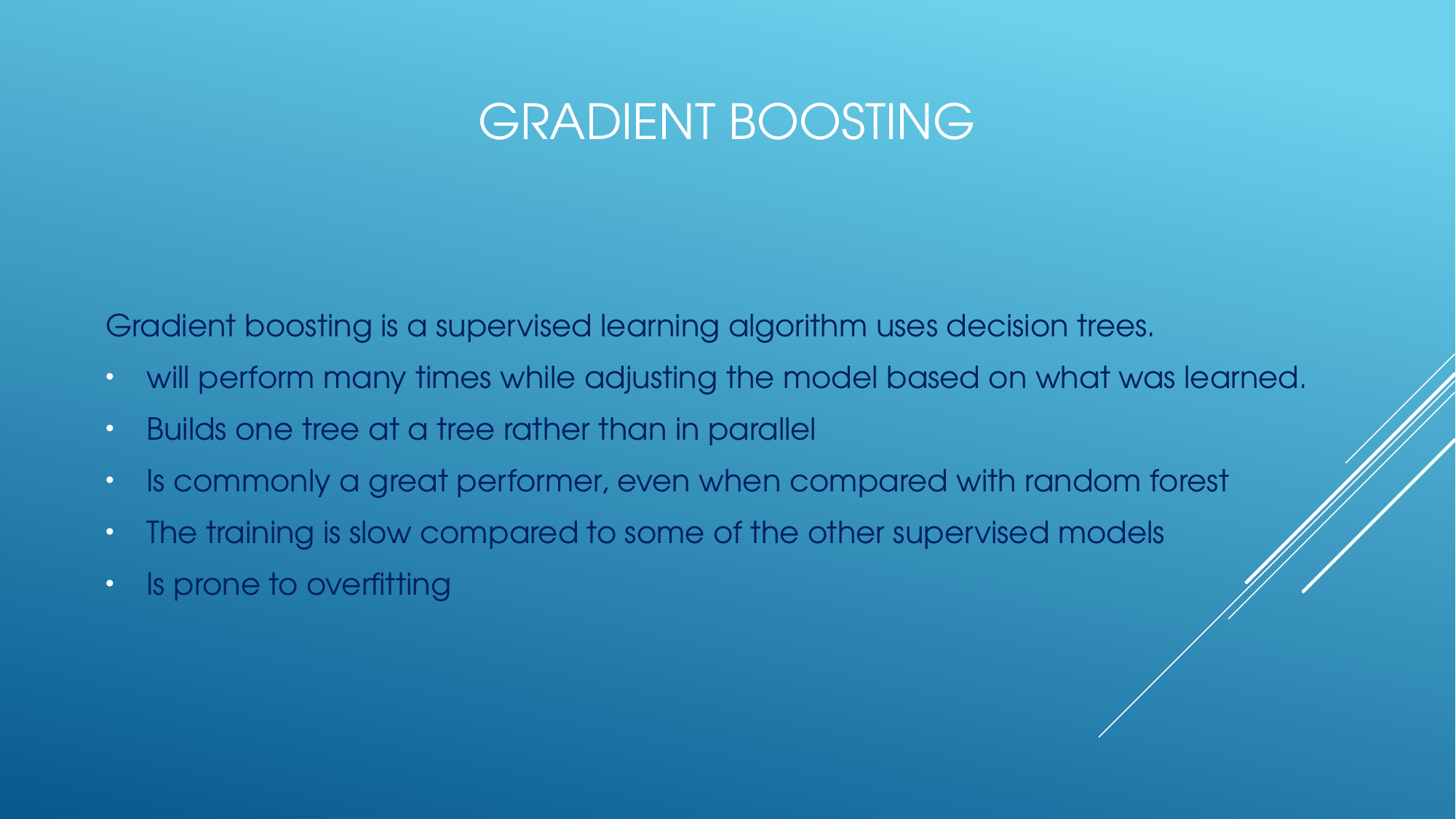

# Gradient Boosting
Gradient boosting is a supervised learning algorithm uses decision trees.
will perform many times while adjusting the model based on what was learned.
Builds one tree at a tree rather than in parallel
Is commonly a great performer, even when compared with random forest
The training is slow compared to some of the other supervised models
Is prone to overfitting